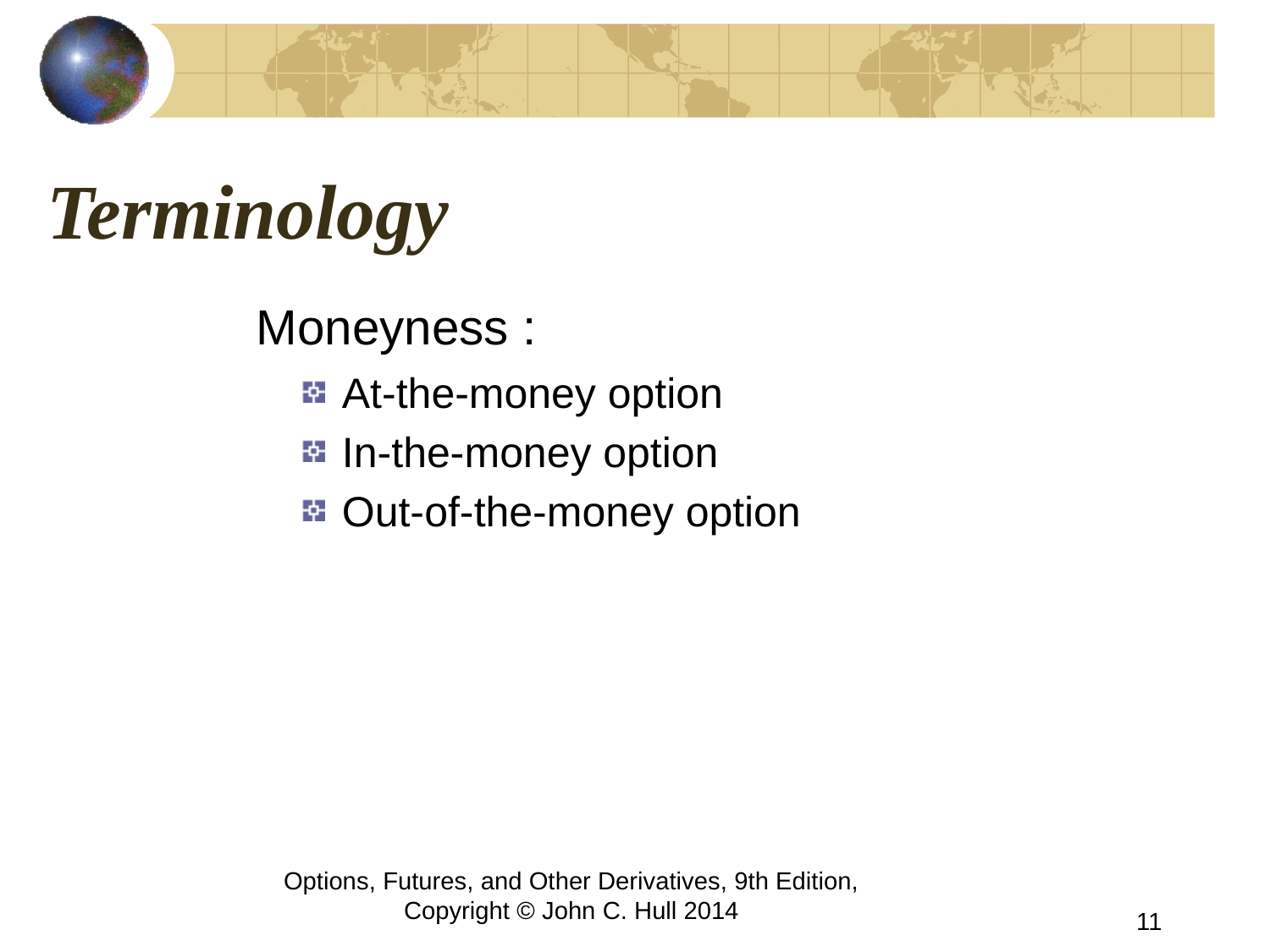

# Terminology
 Moneyness :
At-the-money option
In-the-money option
Out-of-the-money option

Options, Futures, and Other Derivatives, 9th Edition, Copyright © John C. Hull 2014
11